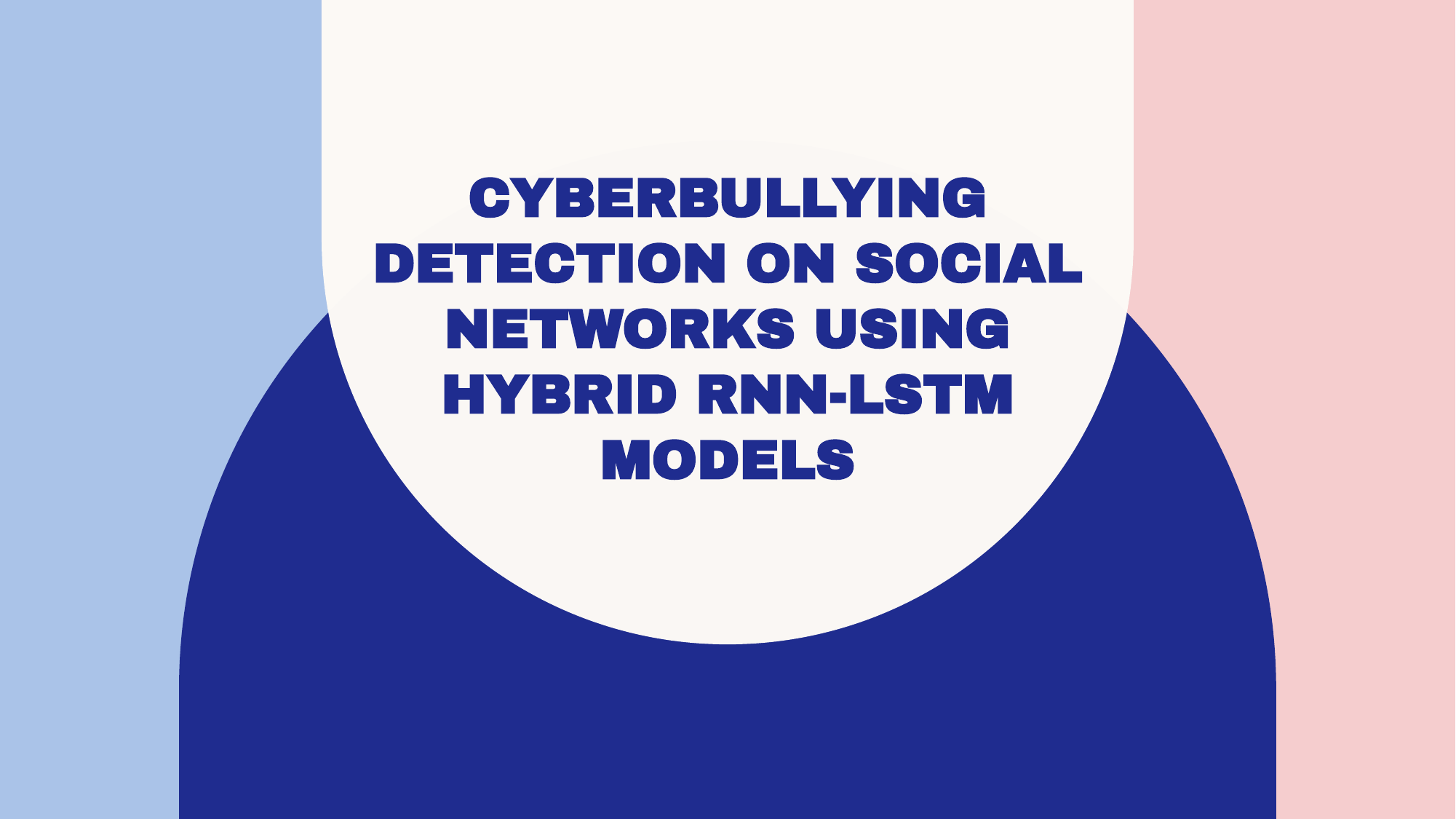

# CYBERBULLYING DETECTION ON SOCIAL NETWORKS USING HYBRID RNN-LSTM MODELS